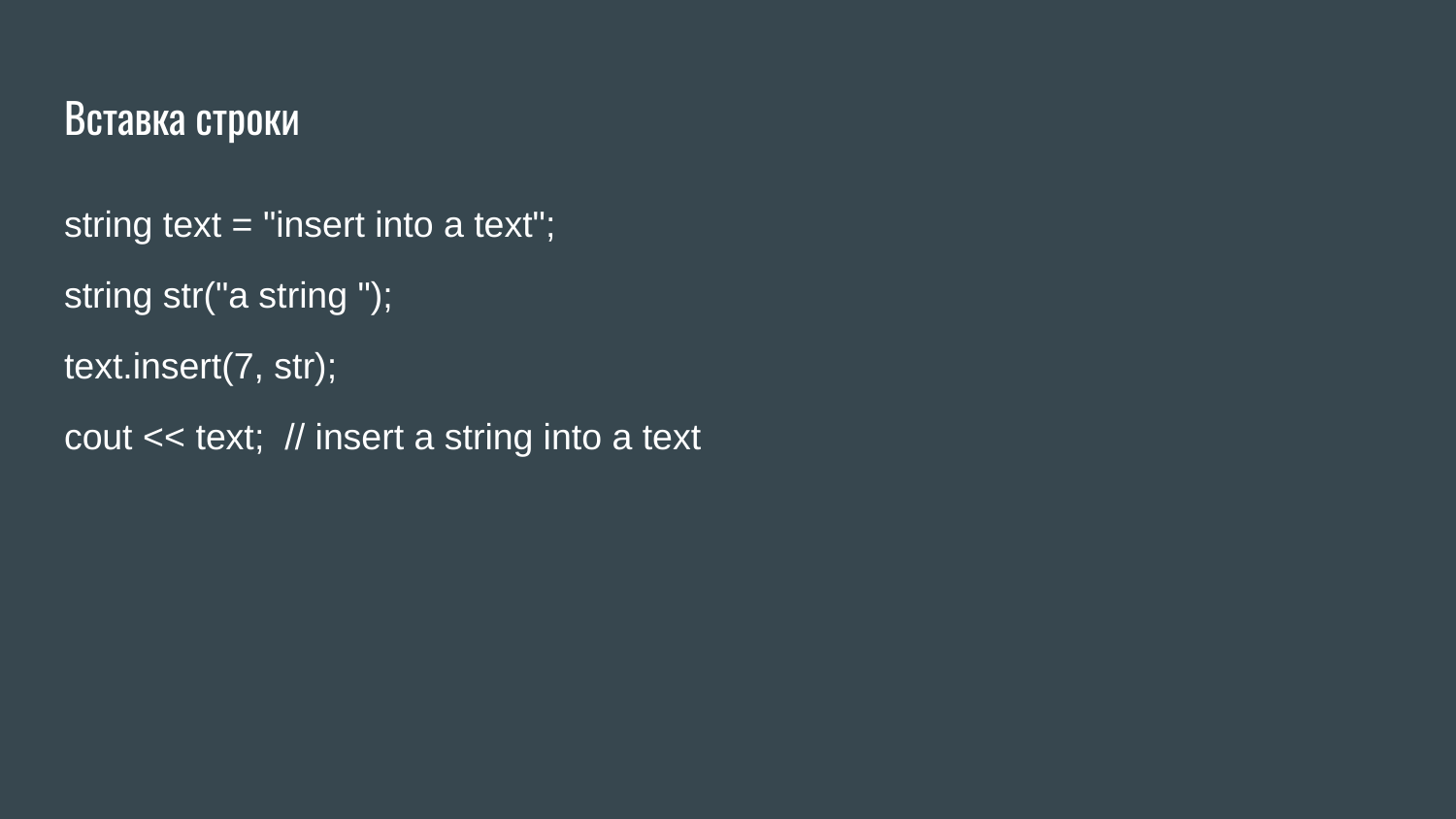

# Вставка строки
string text = "insert into a text";
string str("a string ");
text.insert(7, str);
cout << text;  // insert a string into a text